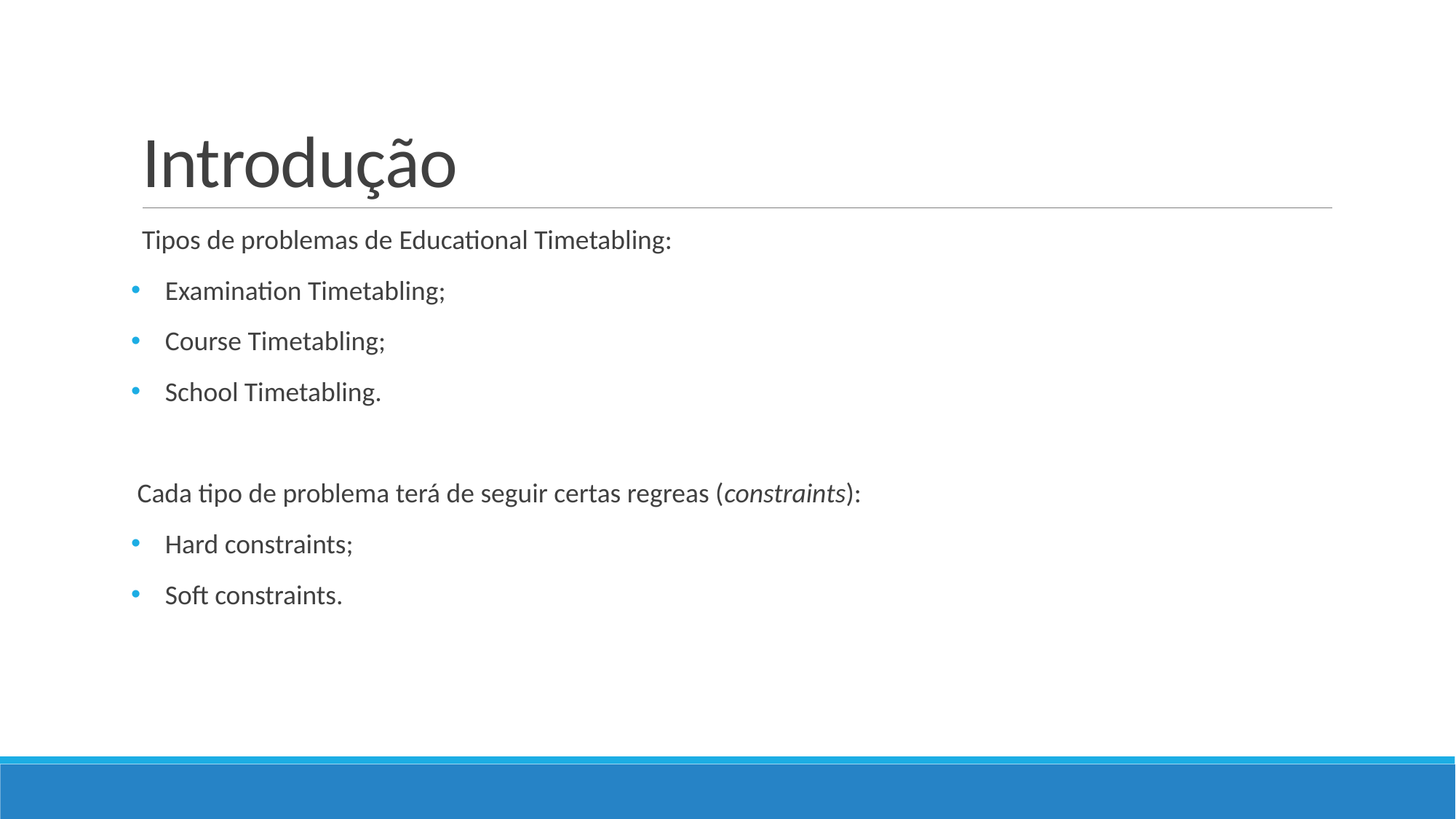

# Introdução
Tipos de problemas de Educational Timetabling:
Examination Timetabling;
Course Timetabling;
School Timetabling.

 Cada tipo de problema terá de seguir certas regreas (constraints):
Hard constraints;
Soft constraints.